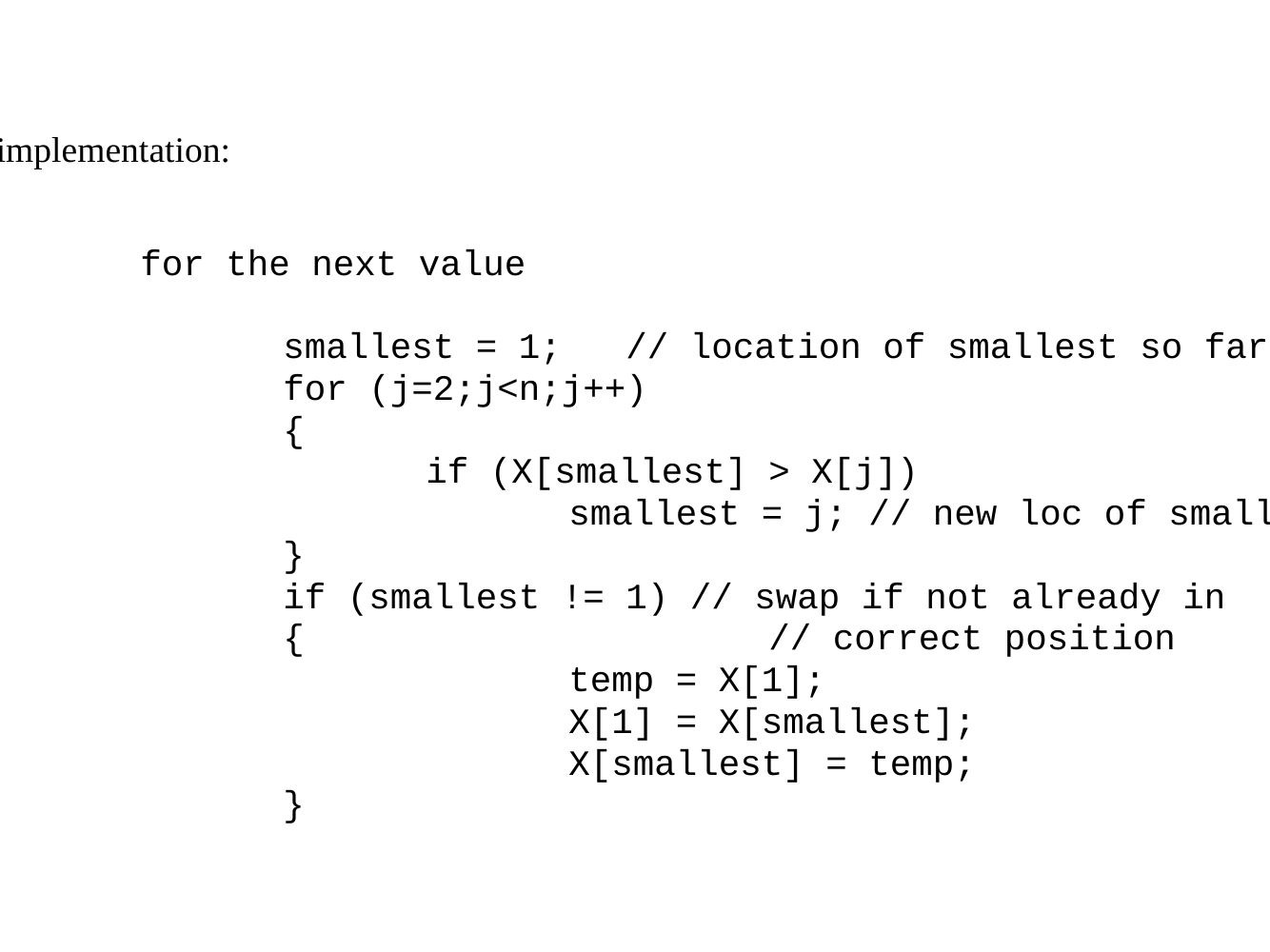

Here's an implementation:

2.		for the next value

			smallest = 1;   // location of smallest so far
			for (j=2;j<n;j++)
			{
				if (X[smallest] > X[j])
			   		smallest = j; // new loc of smallest
			}
			if (smallest != 1) // swap if not already in
			{	                // correct position
					temp = X[1];
					X[1] = X[smallest];
					X[smallest] = temp;
			}